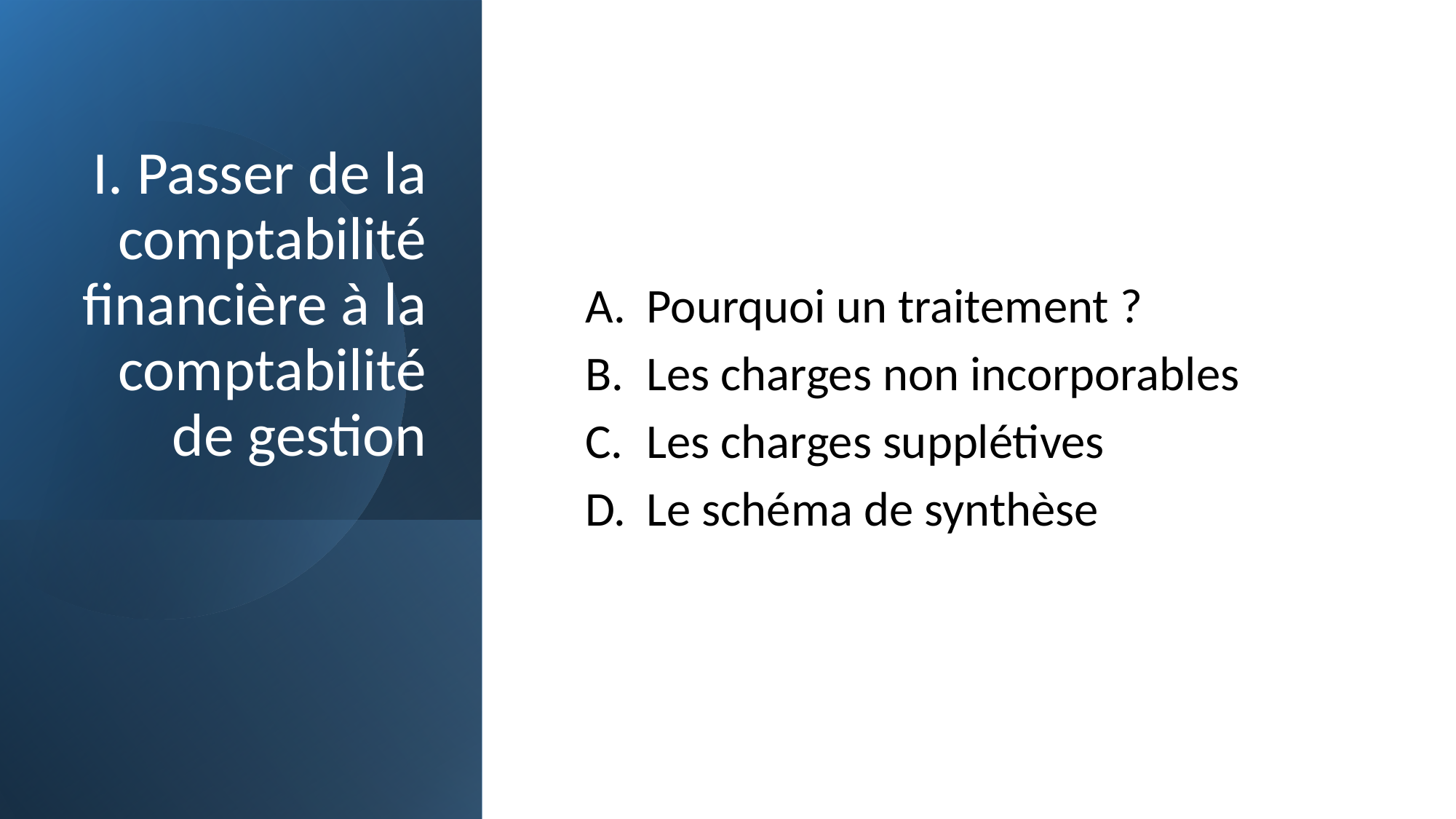

# I. Passer de la comptabilité financière à la comptabilité de gestion
Pourquoi un traitement ?
Les charges non incorporables
Les charges supplétives
Le schéma de synthèse

4